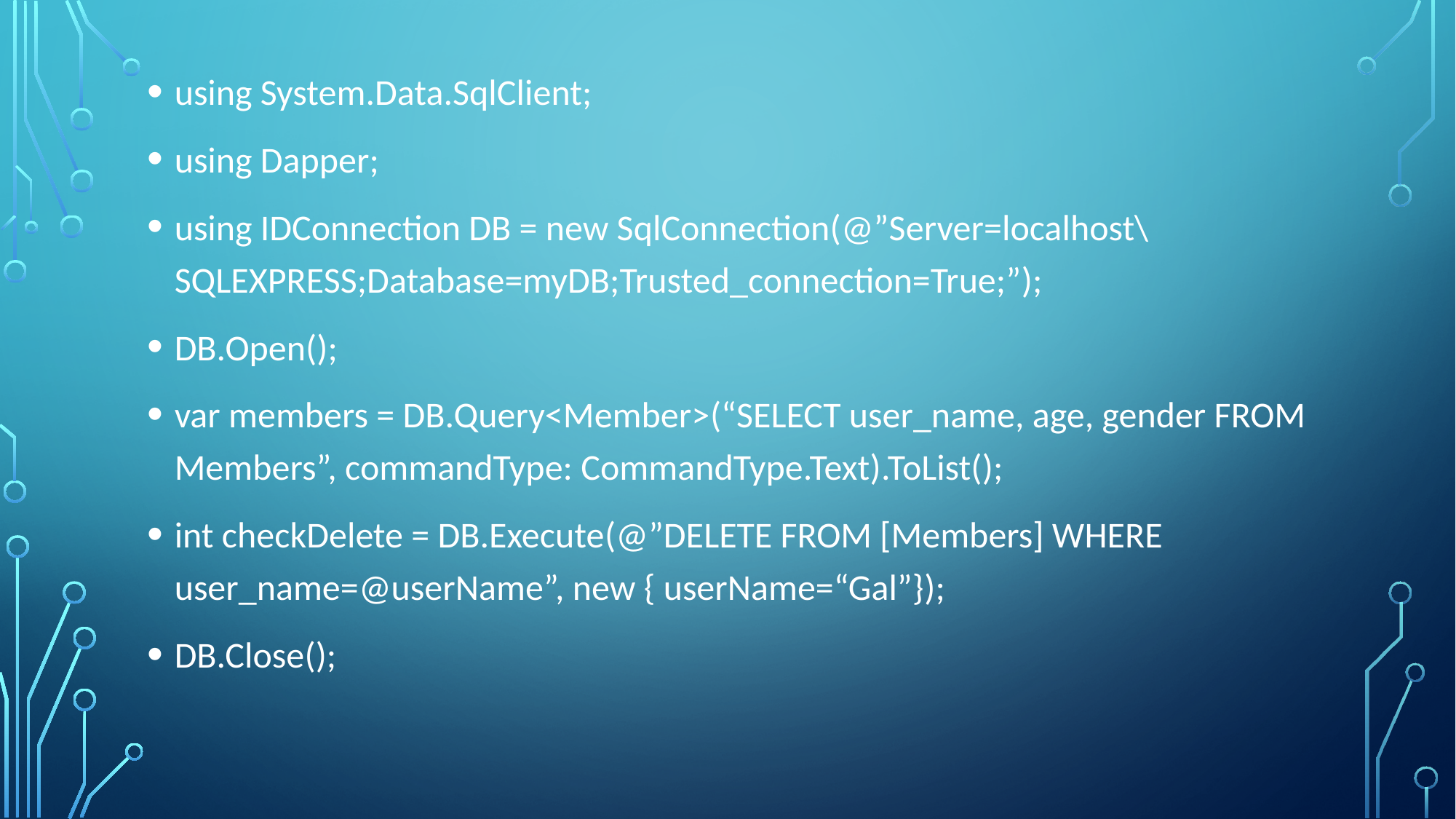

using System.Data.SqlClient;
using Dapper;
using IDConnection DB = new SqlConnection(@”Server=localhost\SQLEXPRESS;Database=myDB;Trusted_connection=True;”);
DB.Open();
var members = DB.Query<Member>(“SELECT user_name, age, gender FROM Members”, commandType: CommandType.Text).ToList();
int checkDelete = DB.Execute(@”DELETE FROM [Members] WHERE user_name=@userName”, new { userName=“Gal”});
DB.Close();